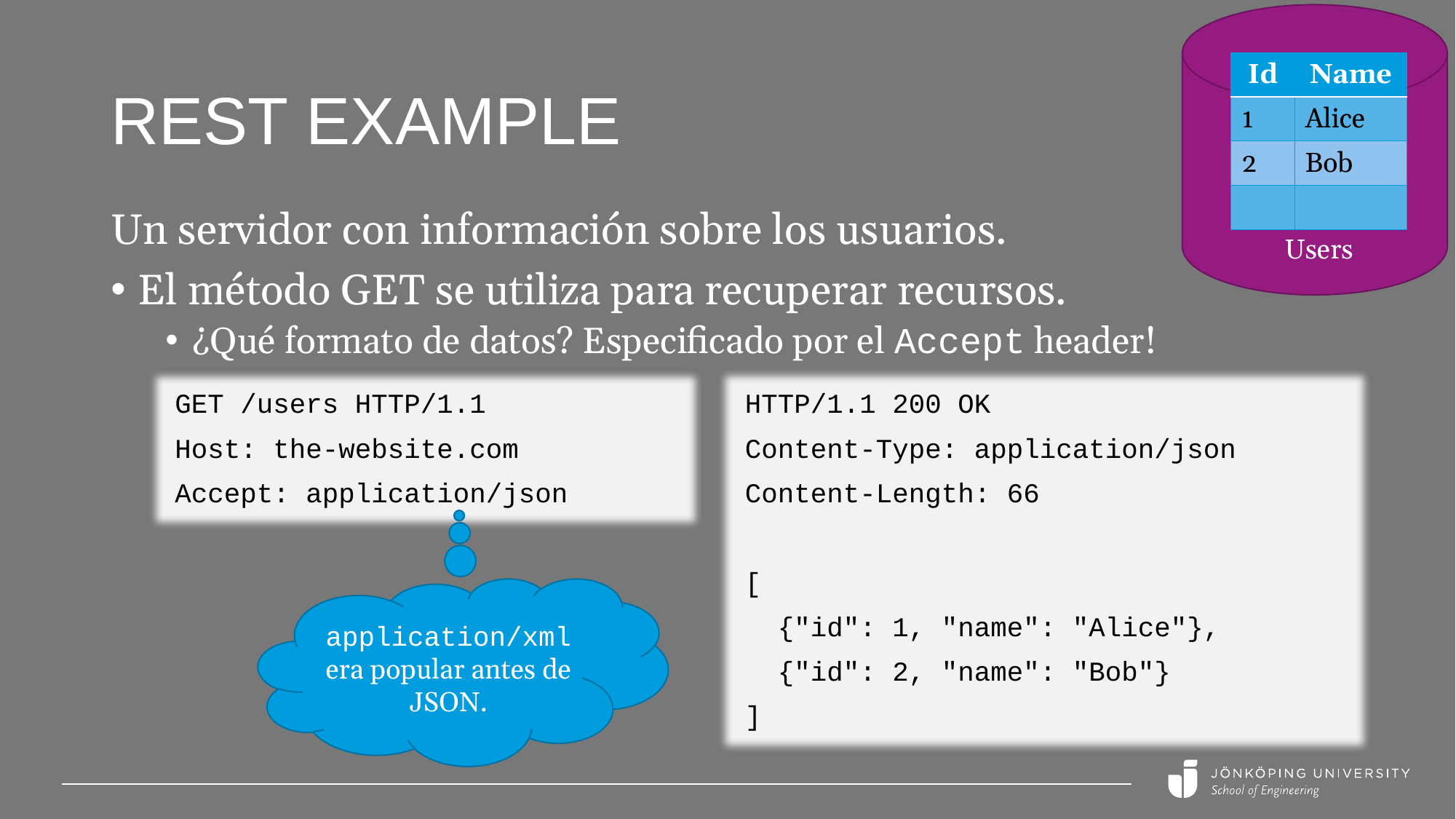

# REST example
| Id | Name |
| --- | --- |
| 1 | Alice |
| 2 | Bob |
|  |  |
Un servidor con información sobre los usuarios.
El método GET se utiliza para recuperar recursos.
¿Qué formato de datos? Especificado por el Accept header!
Users
GET /users HTTP/1.1
Host: the-website.com
Accept: application/json
HTTP/1.1 200 OK
Content-Type: application/json
Content-Length: 66

[
  {"id": 1, "name": "Alice"},
  {"id": 2, "name": "Bob"}
]
application/xml era popular antes de JSON.